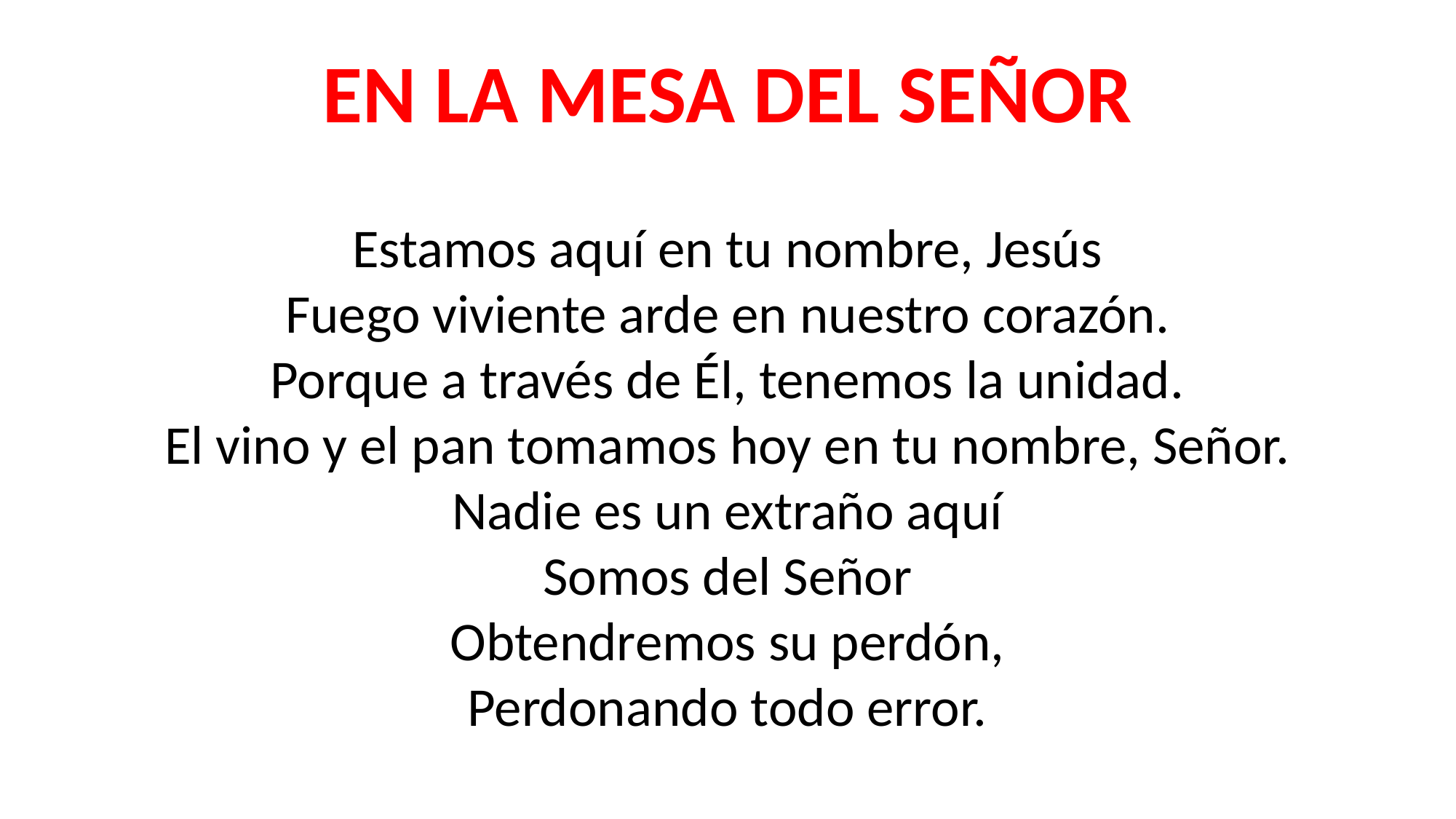

EN LA MESA DEL SEÑOR
Estamos aquí en tu nombre, Jesús
Fuego viviente arde en nuestro corazón.
Porque a través de Él, tenemos la unidad.
El vino y el pan tomamos hoy en tu nombre, Señor.
Nadie es un extraño aquí
Somos del Señor
Obtendremos su perdón,
Perdonando todo error.